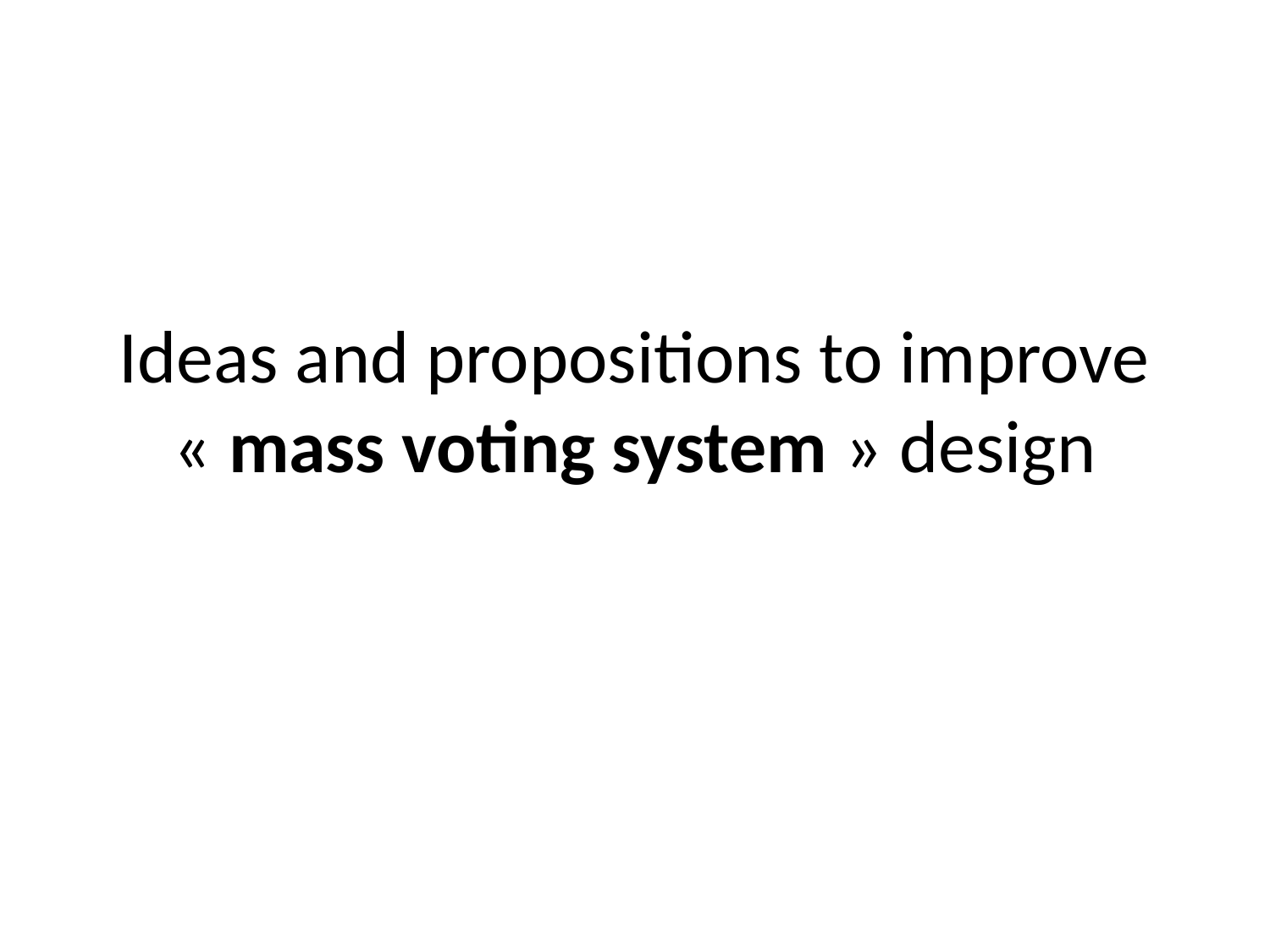

# Ideas and propositions to improve « mass voting system » design